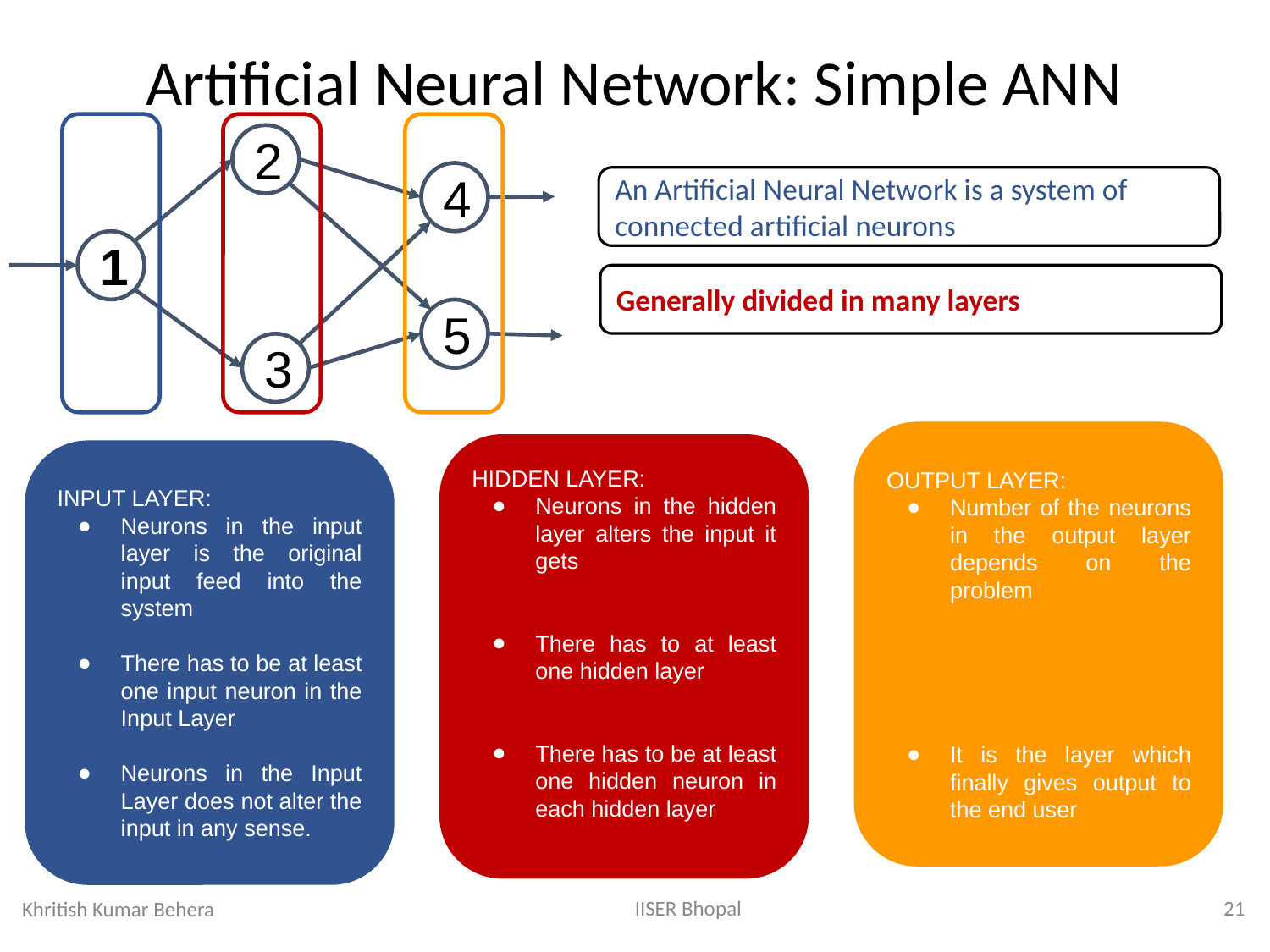

Artificial Neural Network: Simple ANN

2
4
An Artificial Neural Network is a system of connected artificial neurons
1
Generally divided in many layers
5
3
OUTPUT LAYER:
Number of the neurons in the output layer depends on the problem

It is the layer which finally gives output to the end user
HIDDEN LAYER:
Neurons in the hidden layer alters the input it gets

There has to at least one hidden layer

There has to be at least one hidden neuron in each hidden layer

INPUT LAYER:
Neurons in the input layer is the original input feed into the system

There has to be at least one input neuron in the Input Layer

Neurons in the Input Layer does not alter the input in any sense.
IISER Bhopal
21
Khritish Kumar Behera